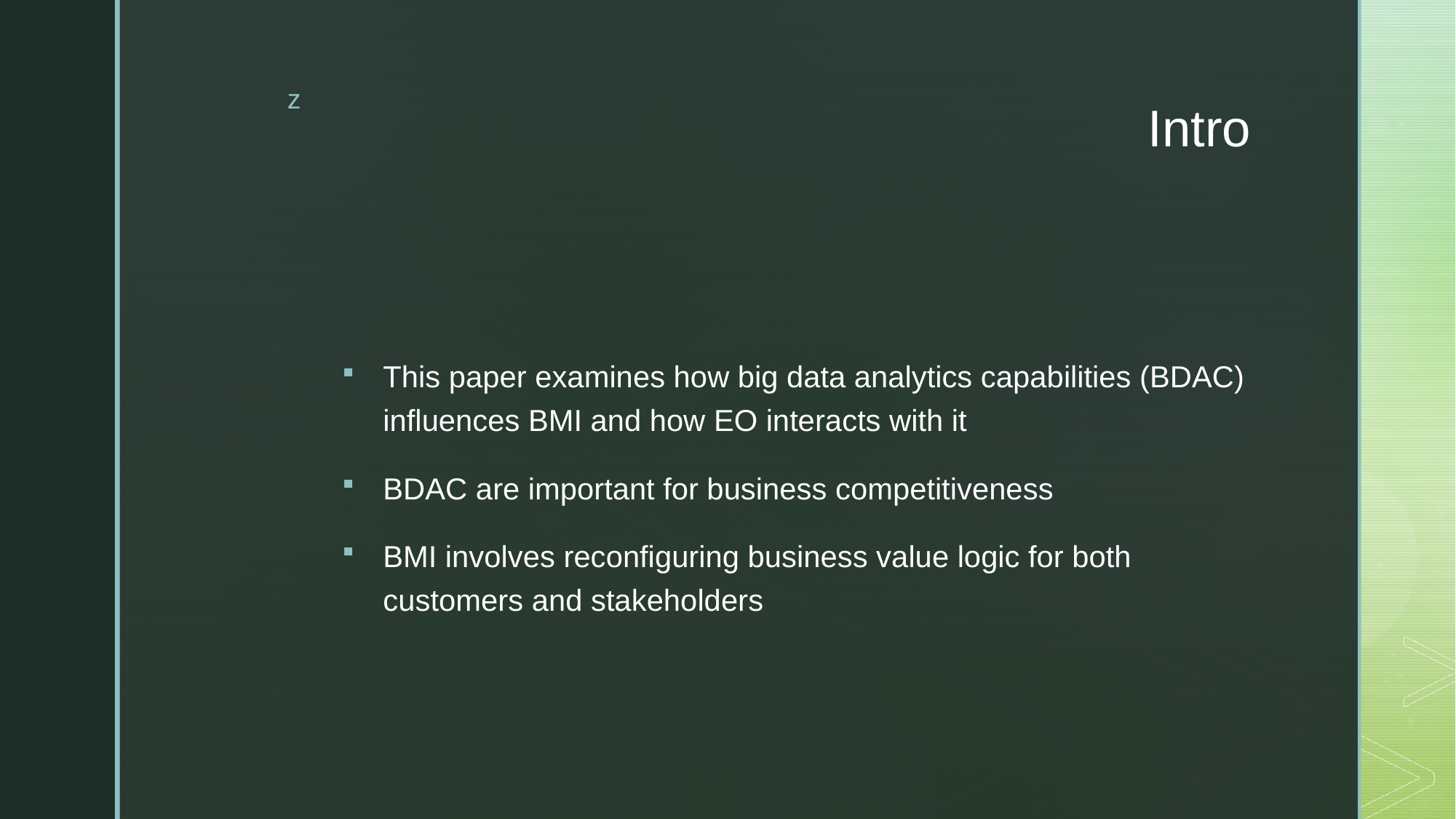

# Intro
This paper examines how big data analytics capabilities (BDAC) influences BMI and how EO interacts with it
BDAC are important for business competitiveness
BMI involves reconfiguring business value logic for both customers and stakeholders